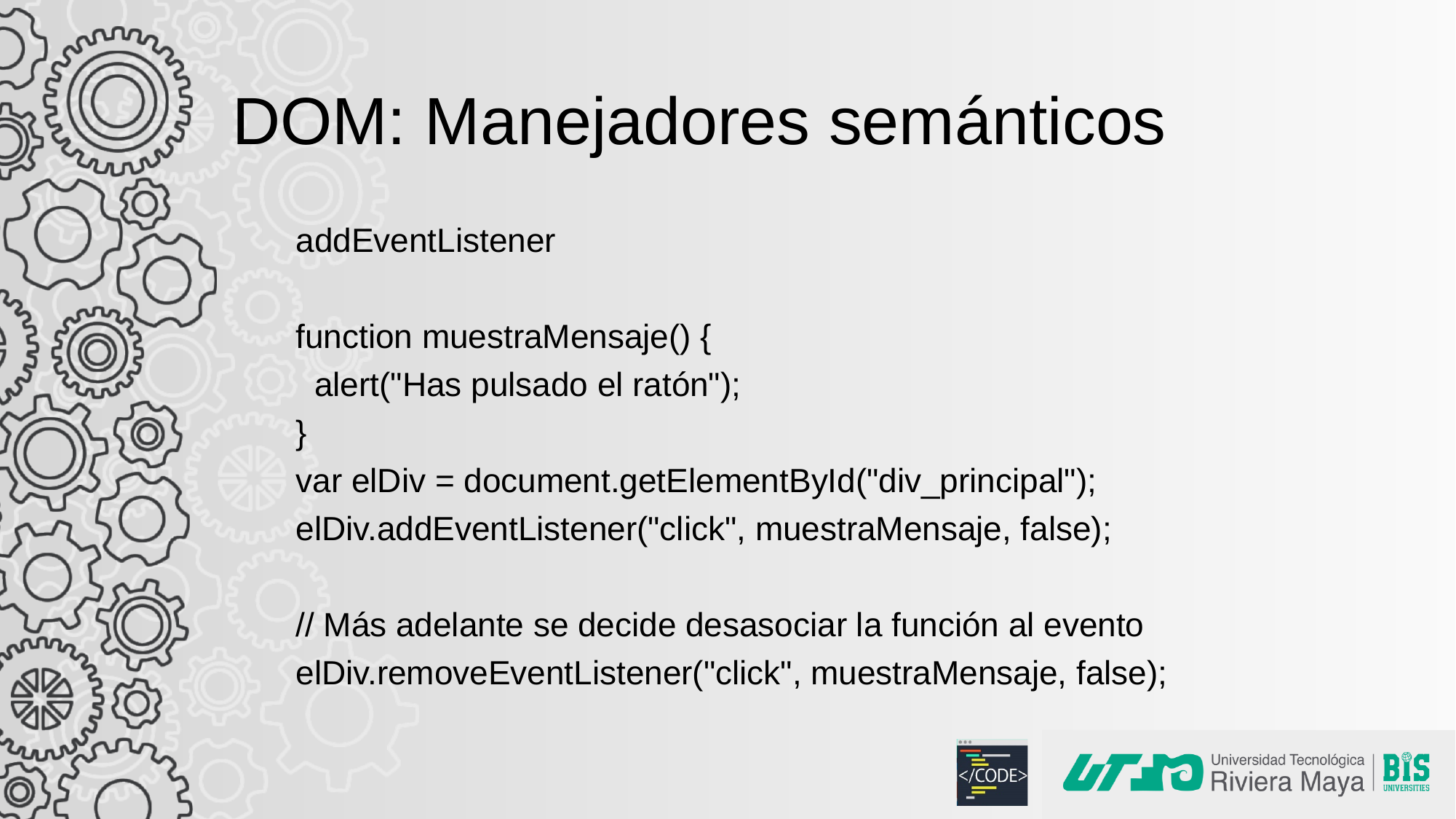

# DOM: Manejadores semánticos
addEventListener

function muestraMensaje() {
  alert("Has pulsado el ratón");
}
var elDiv = document.getElementById("div_principal");
elDiv.addEventListener("click", muestraMensaje, false);

// Más adelante se decide desasociar la función al evento
elDiv.removeEventListener("click", muestraMensaje, false);